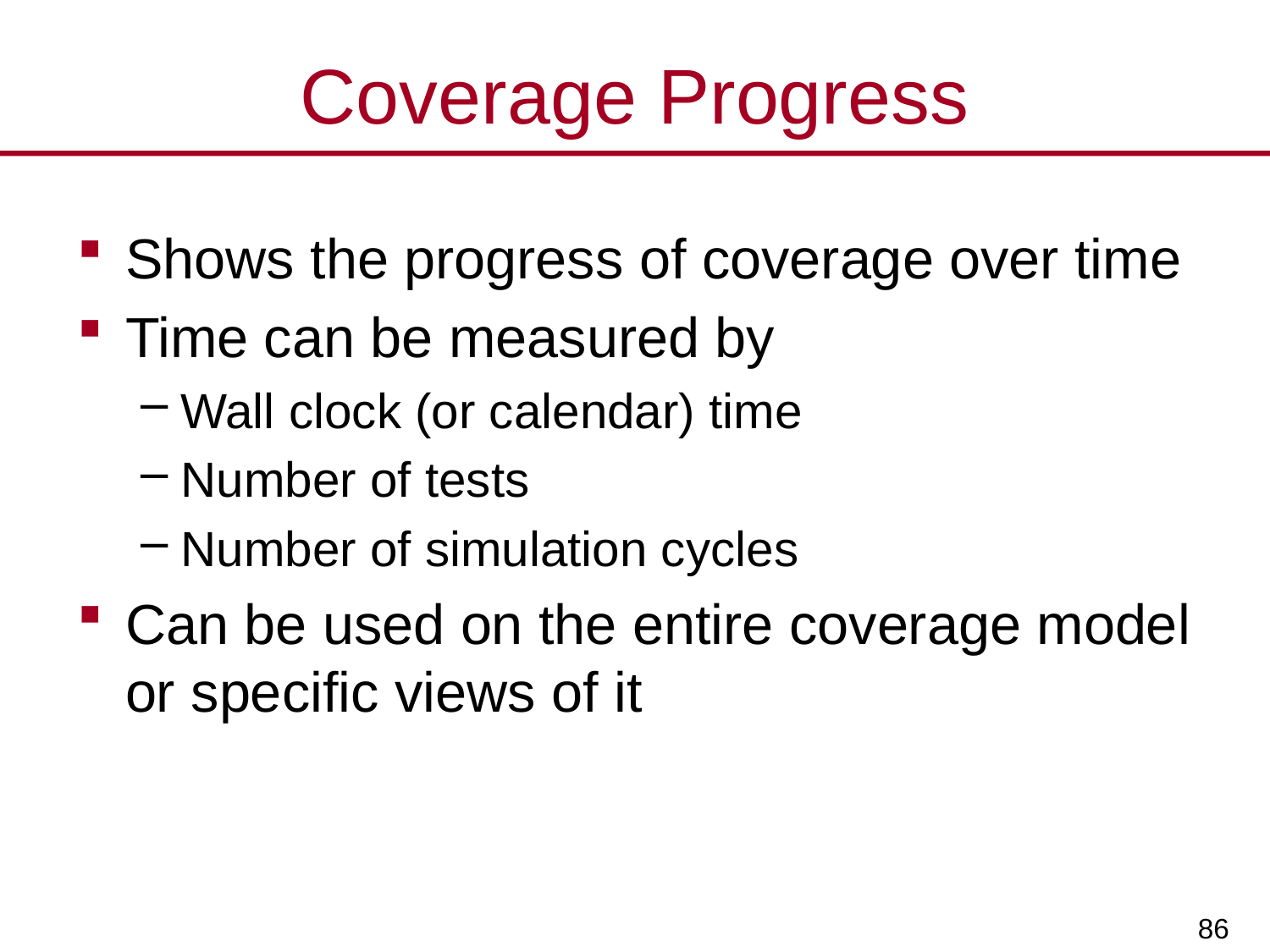

# Coverage Progress
Shows the progress of coverage over time
Time can be measured by
Wall clock (or calendar) time
Number of tests
Number of simulation cycles
Can be used on the entire coverage model or specific views of it